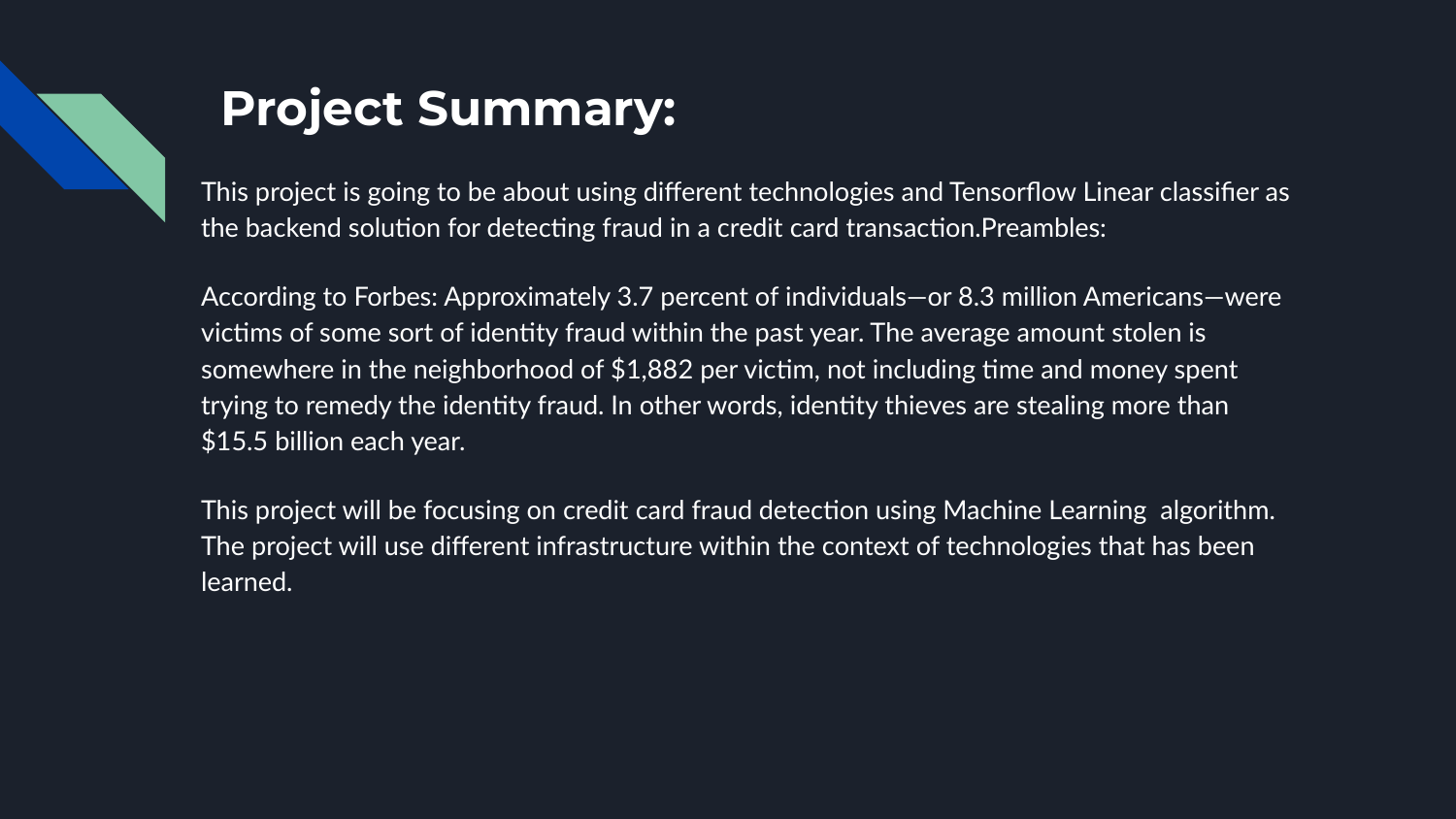

This project is going to be about using different technologies and Tensorflow Linear classifier as the backend solution for detecting fraud in a credit card transaction.Preambles:
According to Forbes: Approximately 3.7 percent of individuals—or 8.3 million Americans—were victims of some sort of identity fraud within the past year. The average amount stolen is somewhere in the neighborhood of $1,882 per victim, not including time and money spent trying to remedy the identity fraud. In other words, identity thieves are stealing more than $15.5 billion each year.
This project will be focusing on credit card fraud detection using Machine Learning  algorithm. The project will use different infrastructure within the context of technologies that has been learned.
# Project Summary: